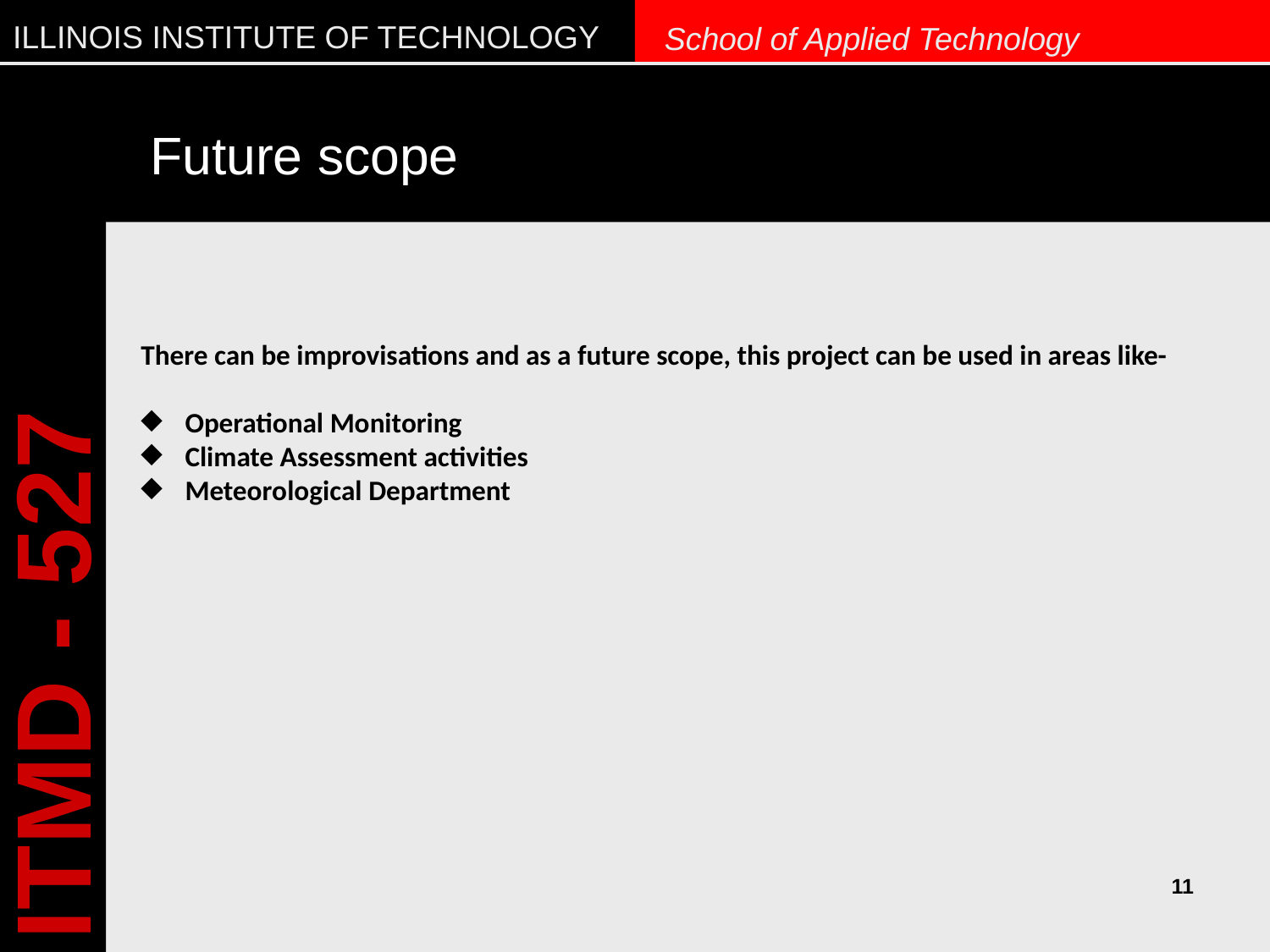

# Future scope

There can be improvisations and as a future scope, this project can be used in areas like-

Operational Monitoring
Climate Assessment activities
Meteorological Department

11